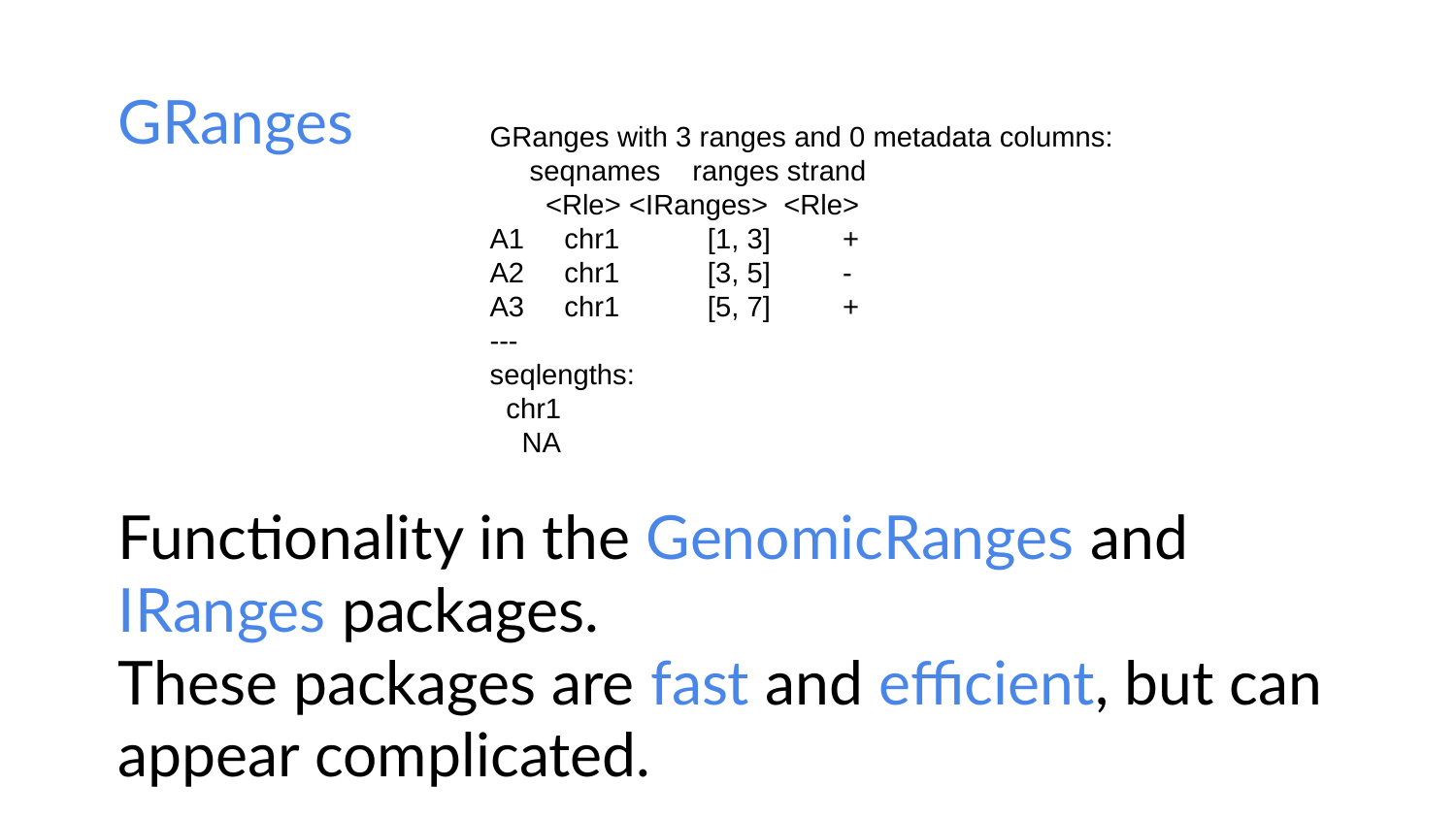

GRanges
GRanges with 3 ranges and 0 metadata columns:
     seqnames    ranges strand
       <Rle> <IRanges>  <Rle>
A1     chr1           [1, 3]         +
A2     chr1           [3, 5]         -
A3     chr1           [5, 7]         +
---
seqlengths:
  chr1
    NA

Functionality in the GenomicRanges and IRanges packages.
These packages are fast and efficient, but can appear complicated.